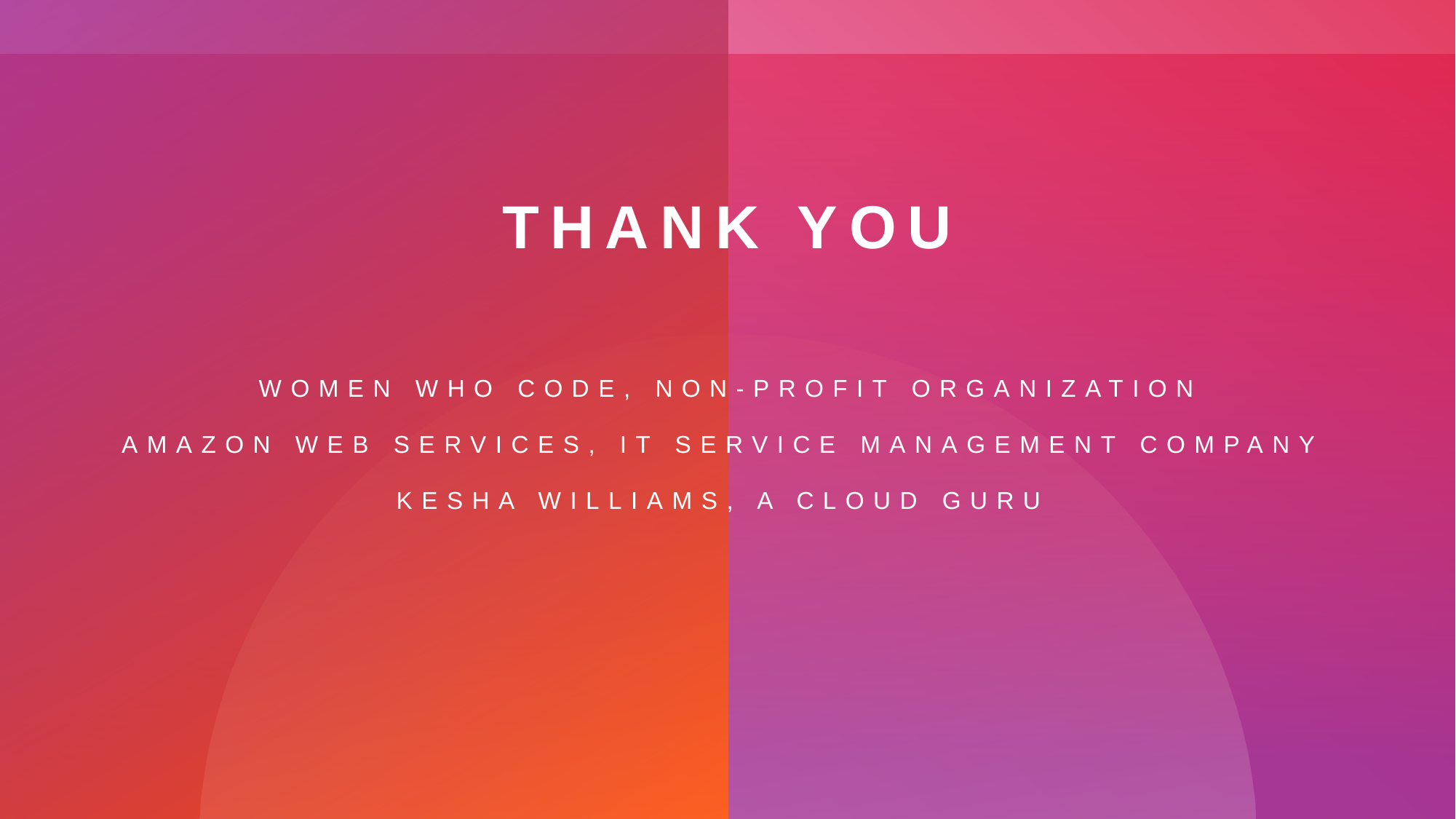

# Thank you

Women Who Code, Non-profit organization
Amazon Web Services, IT service management company
Kesha Williams, A Cloud Guru